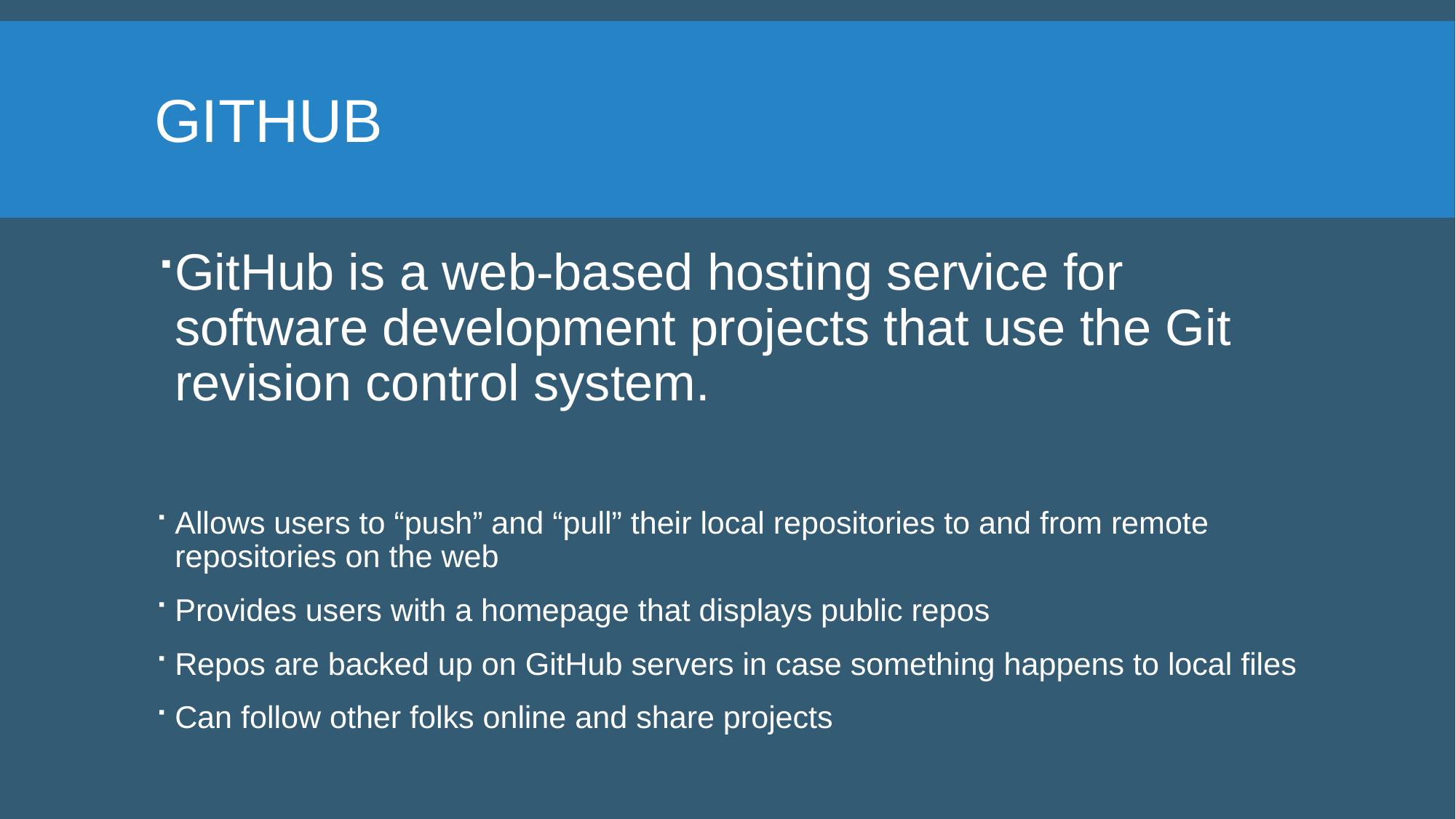

# GitHub
GitHub is a web-based hosting service for software development projects that use the Git revision control system.

Allows users to “push” and “pull” their local repositories to and from remote repositories on the web
Provides users with a homepage that displays public repos
Repos are backed up on GitHub servers in case something happens to local files
Can follow other folks online and share projects